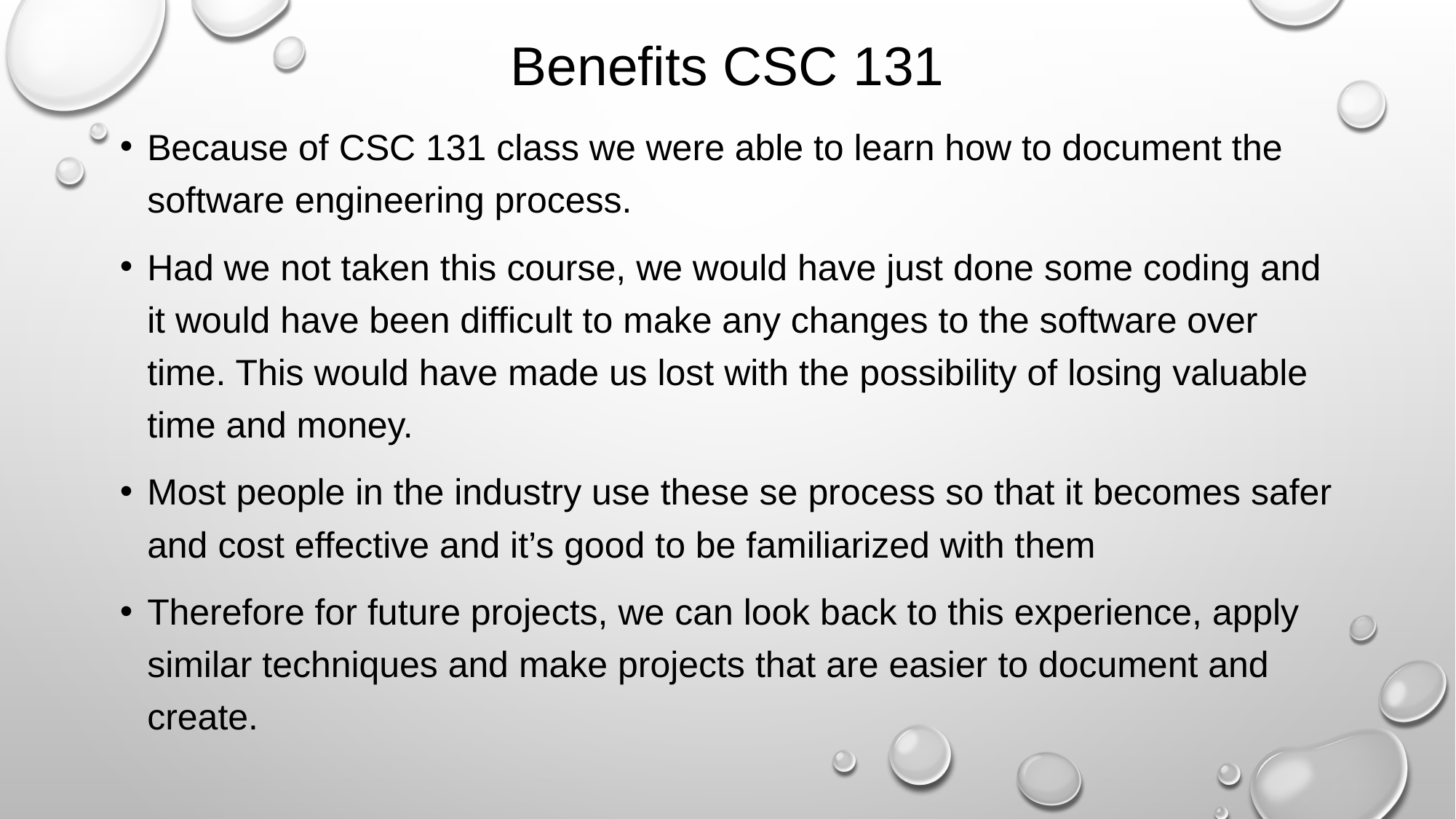

# Benefits CSC 131
Because of CSC 131 class we were able to learn how to document the software engineering process.
Had we not taken this course, we would have just done some coding and it would have been difficult to make any changes to the software over time. This would have made us lost with the possibility of losing valuable time and money.
Most people in the industry use these se process so that it becomes safer and cost effective and it’s good to be familiarized with them
Therefore for future projects, we can look back to this experience, apply similar techniques and make projects that are easier to document and create.